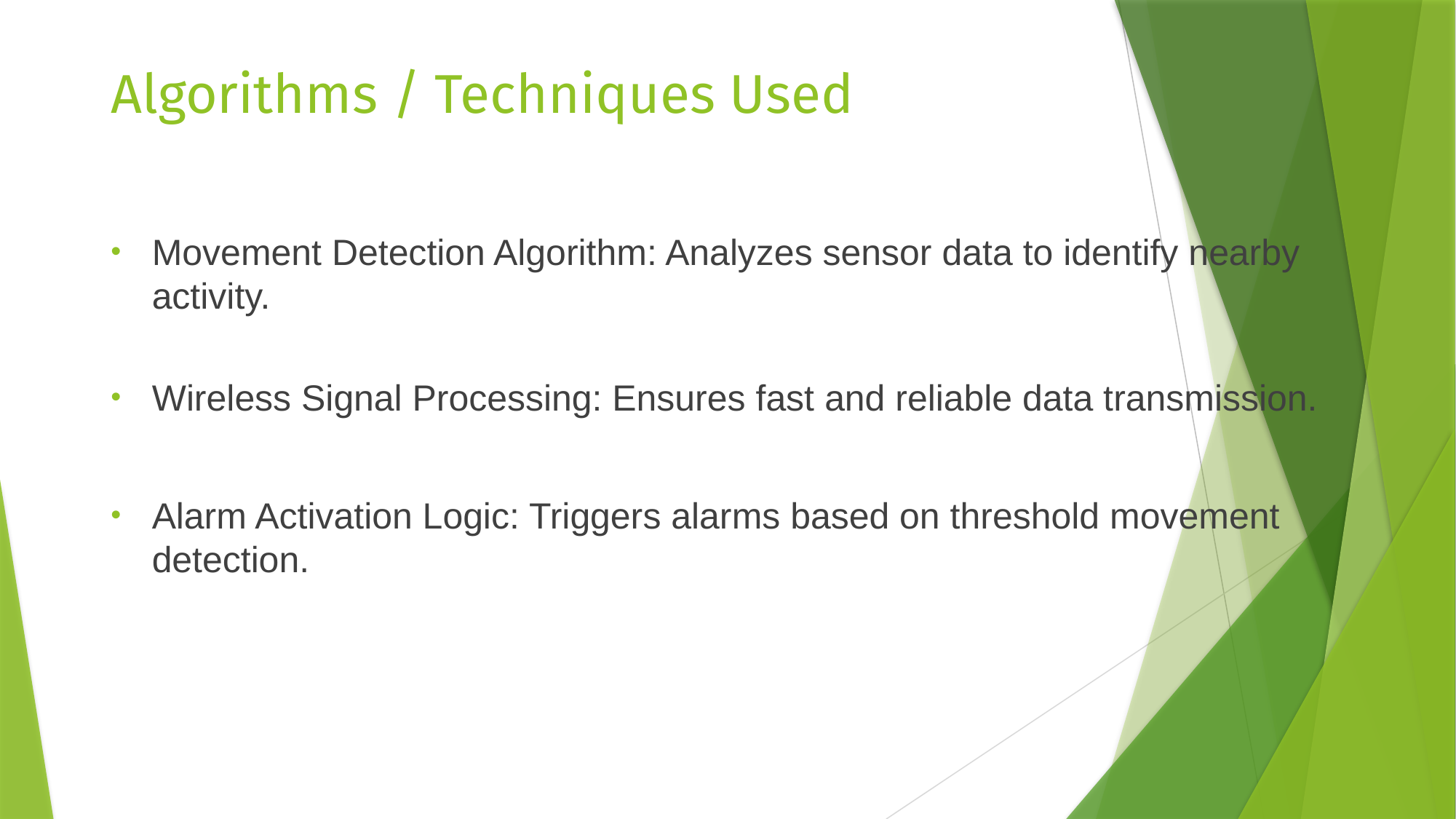

# Algorithms / Techniques Used
Movement Detection Algorithm: Analyzes sensor data to identify nearby activity.
Wireless Signal Processing: Ensures fast and reliable data transmission.

Alarm Activation Logic: Triggers alarms based on threshold movement detection.